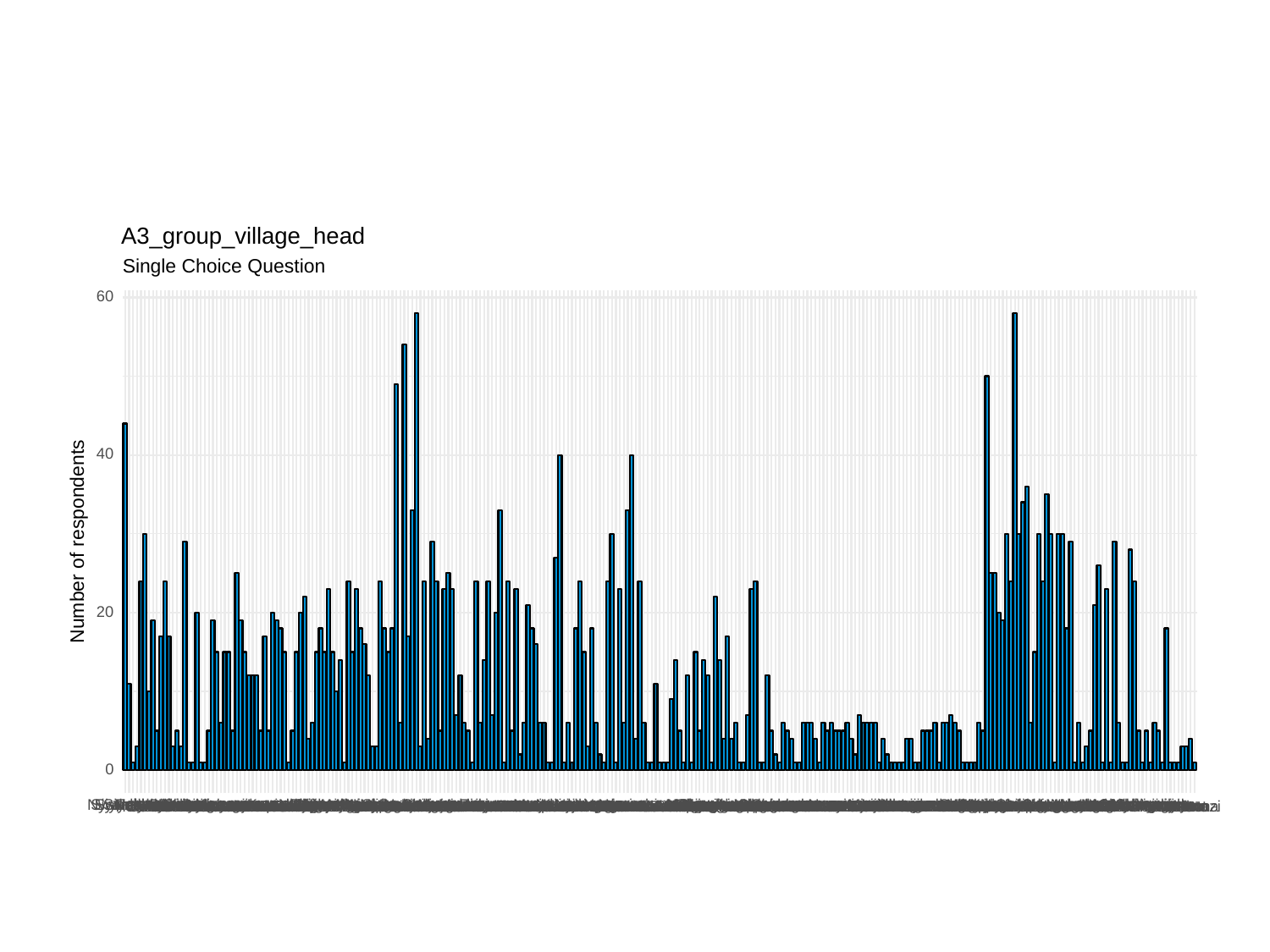

A3_group_village_head
Single Choice Question

60

40

Number of respondents

20

0

Siyankhuni
Siyankhani
Siyakhuni
Chilanga
Ching'ondo
Chilunga
Chingongo
Chingondo
Chiunga
Ching'amba
Chimbiya
Chingamba
Nyathando
Nsiyankhuni
Fulukiya
Bitirinyu
Bitilinyu
Bitilinya
Makanjira
Khungubwe
Nkungumbe
Chisambanopa
Lijiga
Chissmbanopa
Kanyenga
Lijika
Nyanya
Mpinganjira
Manja
Njamba
Nyama
Mganja
Nchanja
Nchaja
Mgwimbi
Mchanja
Zidyana
Mtaja
Nsanja
Kachenga
kachenga
Njovuyalema
Nanja
Ngwimbi
Malunga
Makanjila
Chipoka
Ngongondo
Ngongonda
Liwenga
Nsayiti
Mjamba
Lijika Lijika
Nkungmbe
Nkugumbe
Chikopa
Nganja
Kalupya
Nguluwe
Mwananjovu
Ntaja
Nyang'a
Nkhwangwa
Chilipa
Andreya
Mng'ombe
Maloya
Ngowe
Ng'ombe
Ngombe
Mngombe
Mwanawanjovu
Machinjiri
Mwananjobvu
Mkhwngwa
Nyanga
Andileya
Kapichi
Mponda
Mpelula
phimbi
Mponda Mponda
Mponda mponda
Mpelura
Kalupsa
Mphamba
MOTO
KAKHOME
CHIBWANO
MKOLOMA
LUKOLOMA
CHISAMBANOPA
CHIKWEO
LIWONDE
MLOMBA
MINDANO
NGONGONDO
CHIPOKA
KALESO
PAULOSI
Chilema
Chithumba
Chitomeni
Chitomera
CHITHUMBA
Chimera
MWICHANDE
Chibwana
Chikololere
Chikweo
Kafulama
Saidi Mataka
MGANJA
NCHANJA
NSUNDUZENI
kafulama
Chulu
CHAMBULUKA
Chambulika
Chambuluka
Sitima
NSANJA
Stima
Sikamu
Skima
Semani
Chimbende
Skamu
Saiti
Chikolorere
Chikolorele
MWALASA
CHIBWANA
KANYENGA
MPINGANJIRA
Skam
CHIMBENDE
MALUNGA
SAITI
NAMBESA
Sunduzeni
Goma
CHIMBIYA
Yosefe
Kwilombe 1
Kabulika 2
kabulika 2
Kabulika 1
KABULIKA 1
Nkanda 3
Kabulika  1
Kabulika1
Kabulika2
Kutambala 1
Thaundi
Maere
Kuleti
BITILINYU
KULETI
Madani
Malunda
Malamia
Binali
Mwichande
Matekwe
Matewere
Mkumbira
Moto
Mwalasa
Makumba
Kwilombe
MKUMBIRA
Mbinda
Kalino
Jali
Malukula
Mlinde
Liwonde
Dzindevu
Mkoloma
Mlomba
Mwikala
chikololere
Huwa
Kimu
Nsunduzeni
Mindano
Kabulika
Kankhome
Bwanali
Kamowatimwa
Kakhome
Phulusa
Muluma
Kakhoma
Khwalala
Khwawala
Nkwala
Phimbi
Nkanda
Mkanda
Kutambala
KUTAMBALA
kutambala
Mwishande
Mwashande
Zimba Yuda
Mwachande
Msunduzeni
Materere
Materewe
Mkumbila
Mkumbi
Mikala
Kutambila
Namweta
Mamweta
Nambesa
Makawa
Malikula
Malukhula
JALI
Jamba
MALUKULA
MJAMBA
Lilombwe
KIMU
Kulilombe
MAKANJIRA
Lilombe
Natekwe
Mankumba
Zimba
Masache
Malemia
Nkhwazi
Likomba
Namatchuwa
Maele
Konzere
Masaka
Masasa
Jombo
Andrea
Konzeni
Kaleso
Balala
Nsomo
Paulosi
Juma
Nkwazi
Likombo
Kaluso
Msomo
Mkhwazi
Msono
Nsoma
MALAMIA
MATEKWE
MATEWERE
KHWALALA
NKANDA
Mlimi
NYANYA
BINALI
ZIMBA
NAMWETA
MAKAWA
BALALA